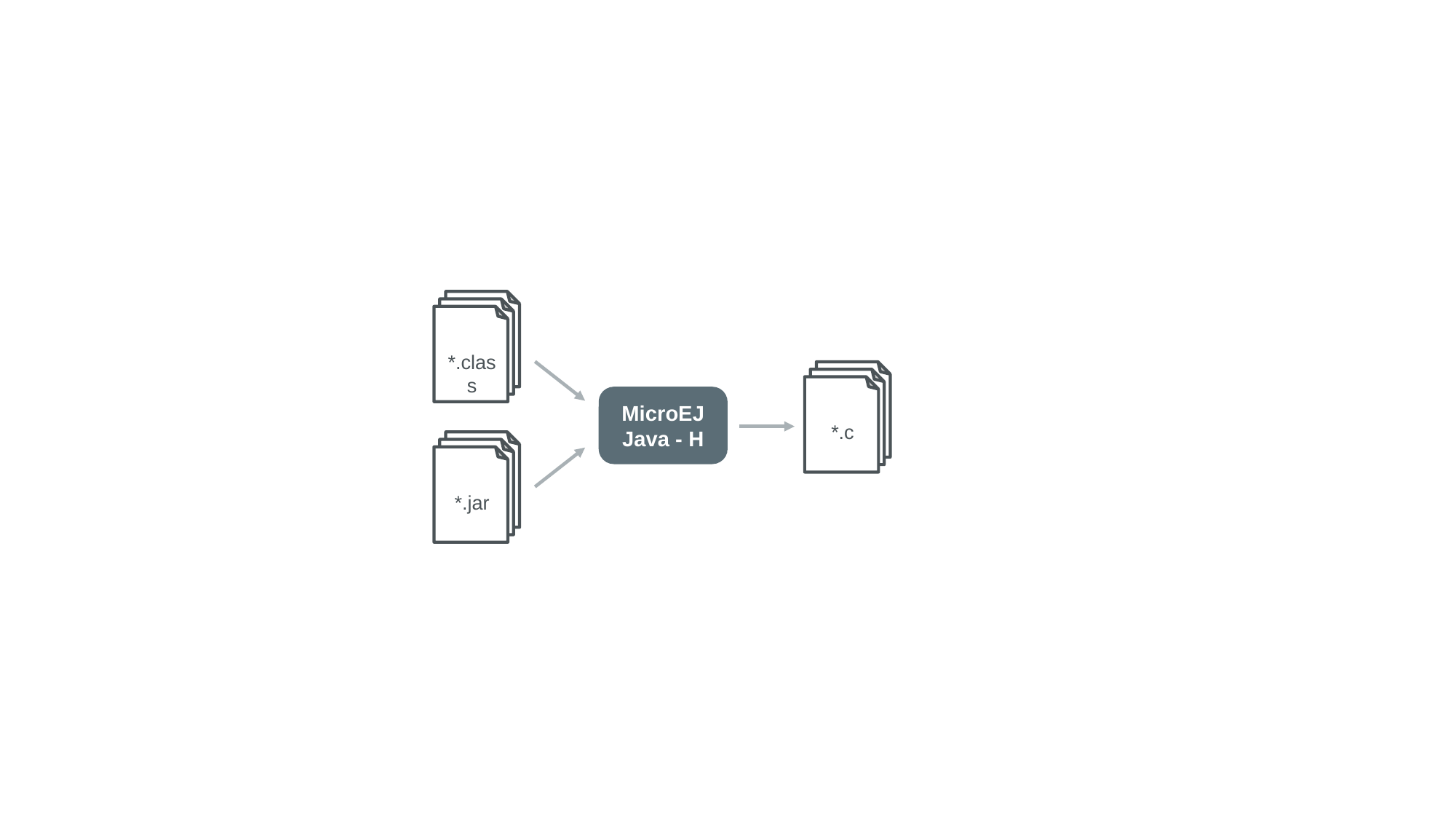

*.class

*.c
MicroEJ
Java - H

*.jar